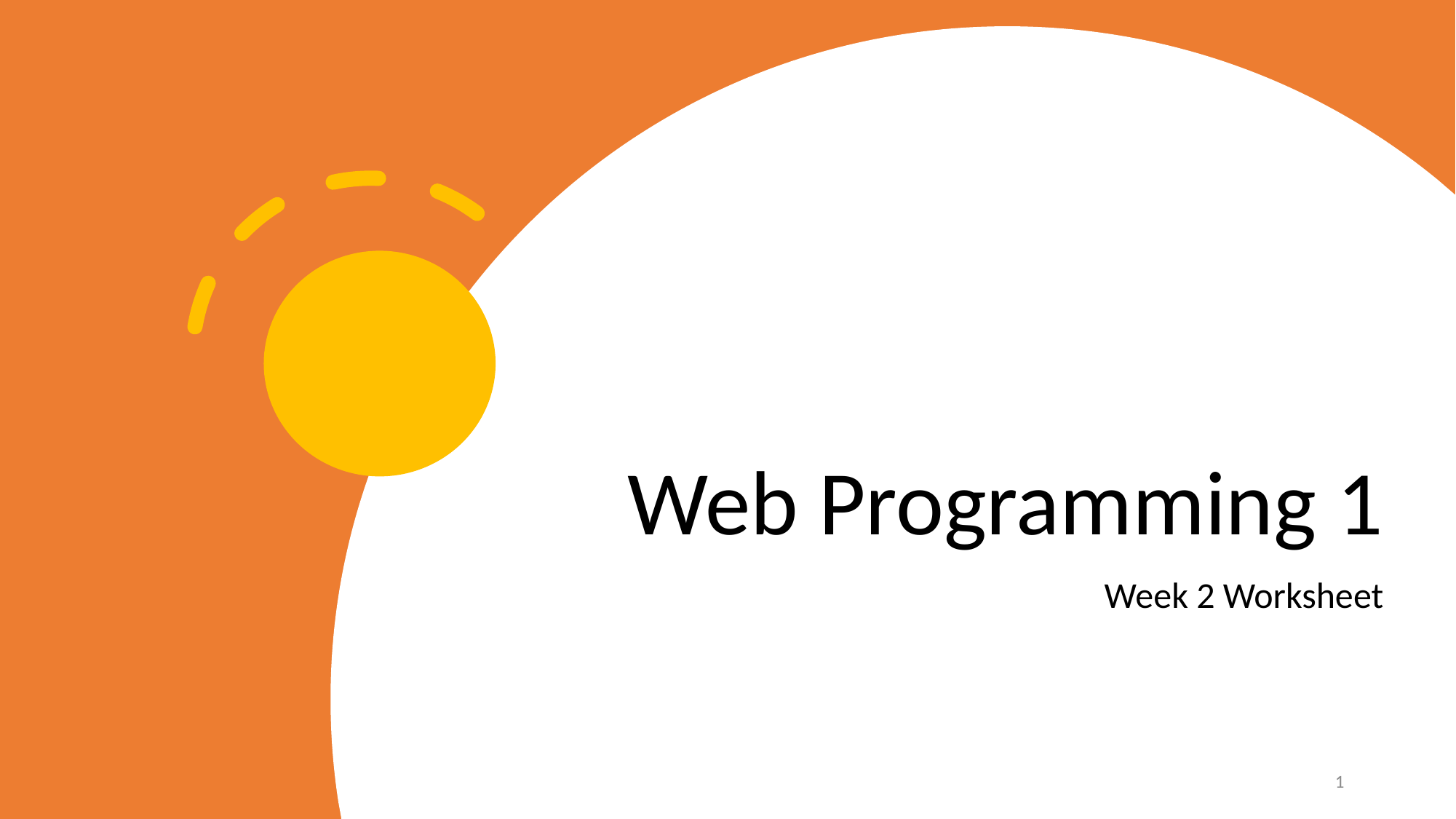

# Web Programming 1

Week 2 Worksheet
1